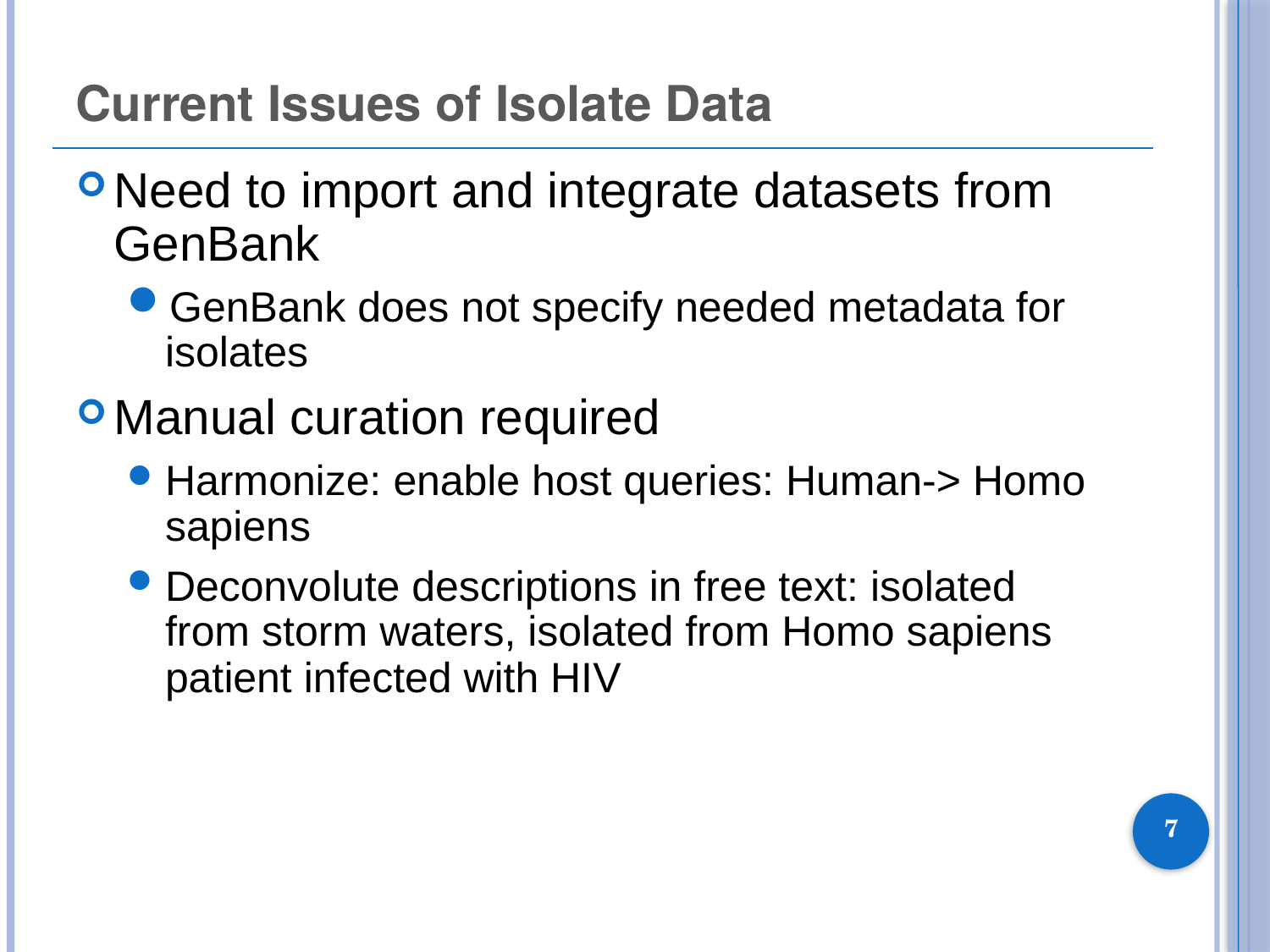

# Current Issues of Isolate Data
Need to import and integrate datasets from GenBank
GenBank does not specify needed metadata for isolates
Manual curation required
Harmonize: enable host queries: Human-> Homo sapiens
Deconvolute descriptions in free text: isolated from storm waters, isolated from Homo sapiens patient infected with HIV

7